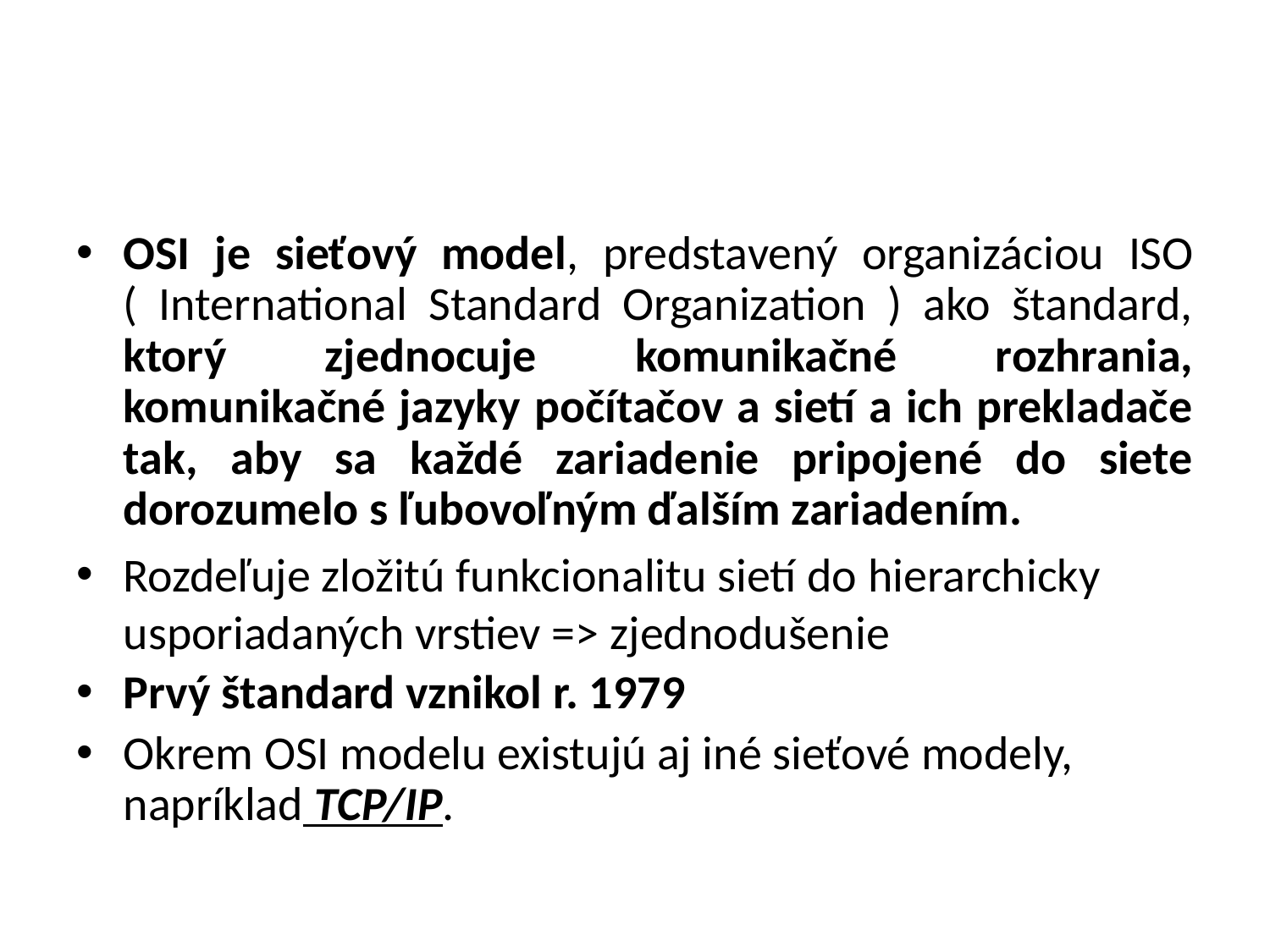

#
OSI je sieťový model, predstavený organizáciou ISO ( International Standard Organization ) ako štandard, ktorý zjednocuje komunikačné rozhrania, komunikačné jazyky počítačov a sietí a ich prekladače tak, aby sa každé zariadenie pripojené do siete dorozumelo s ľubovoľným ďalším zariadením.
Rozdeľuje zložitú funkcionalitu sietí do hierarchicky usporiadaných vrstiev => zjednodušenie
Prvý štandard vznikol r. 1979
Okrem OSI modelu existujú aj iné sieťové modely, napríklad TCP/IP.